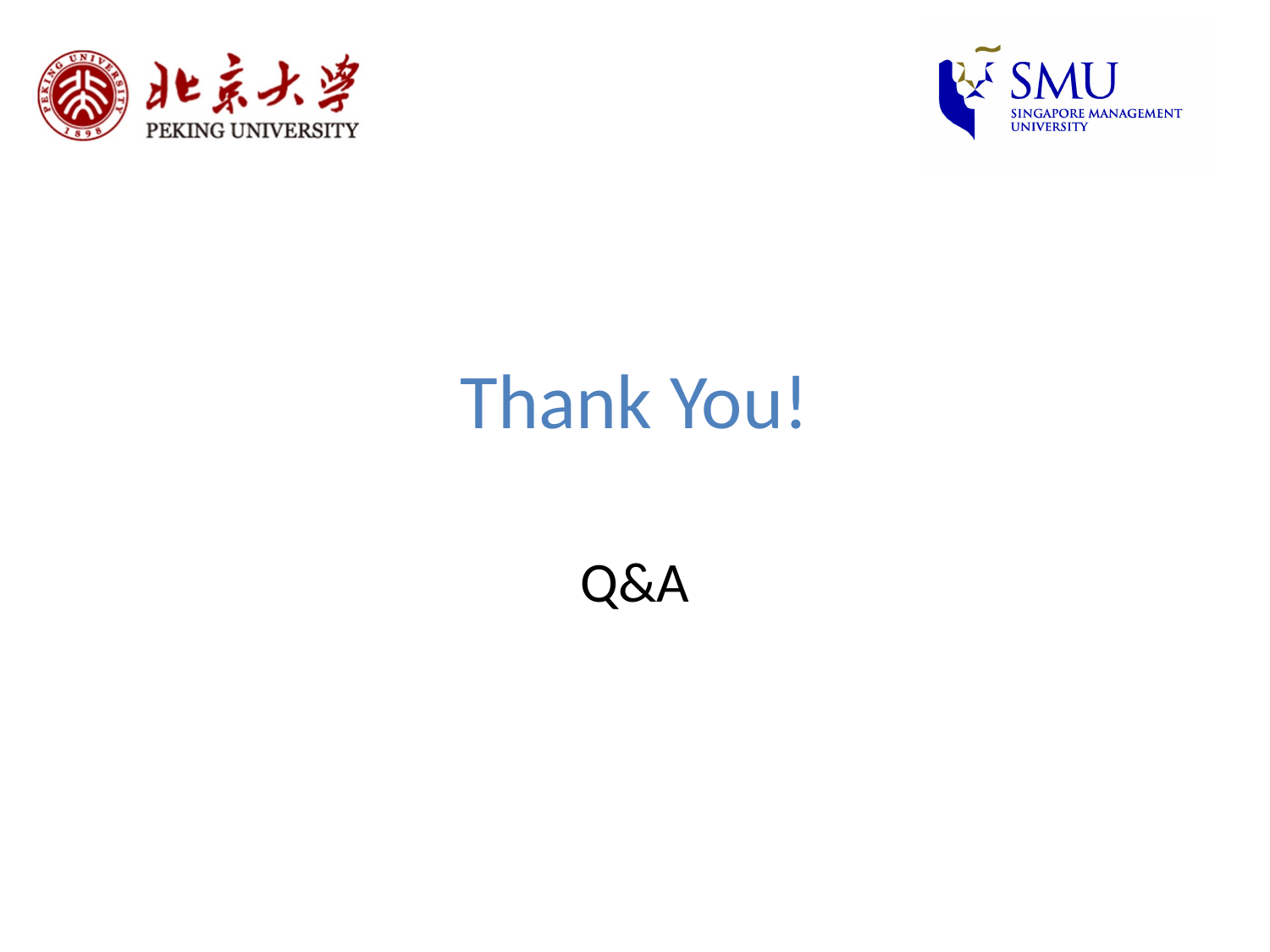

# Thank You!
Q&A
Aug 28, 2014
COLING'14
25